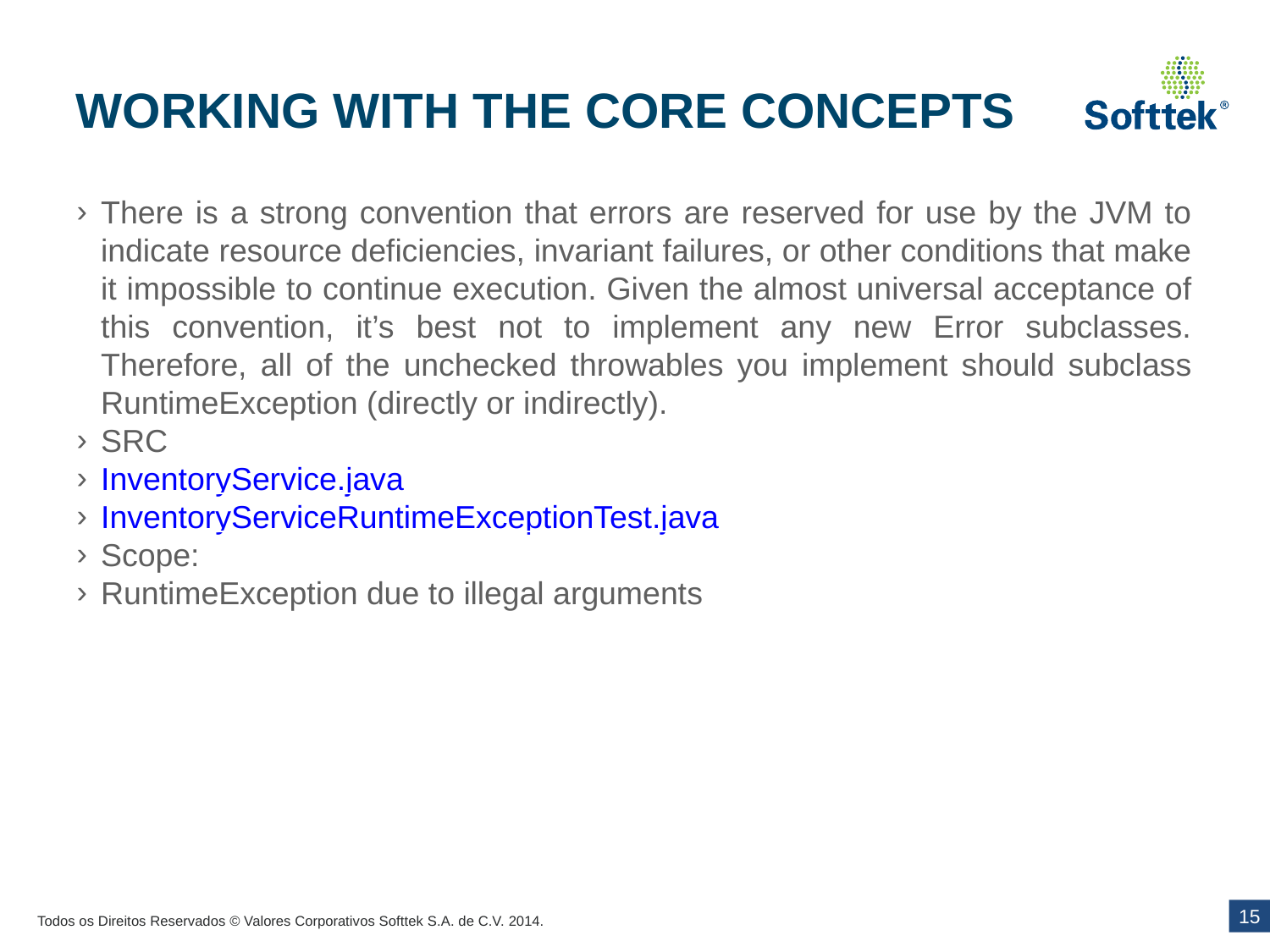

WORKING WITH THE CORE CONCEPTS
There is a strong convention that errors are reserved for use by the JVM to indicate resource deficiencies, invariant failures, or other conditions that make it impossible to continue execution. Given the almost universal acceptance of this convention, it’s best not to implement any new Error subclasses. Therefore, all of the unchecked throwables you implement should subclass RuntimeException (directly or indirectly).
SRC
InventoryService.java
InventoryServiceRuntimeExceptionTest.java
Scope:
RuntimeException due to illegal arguments
15